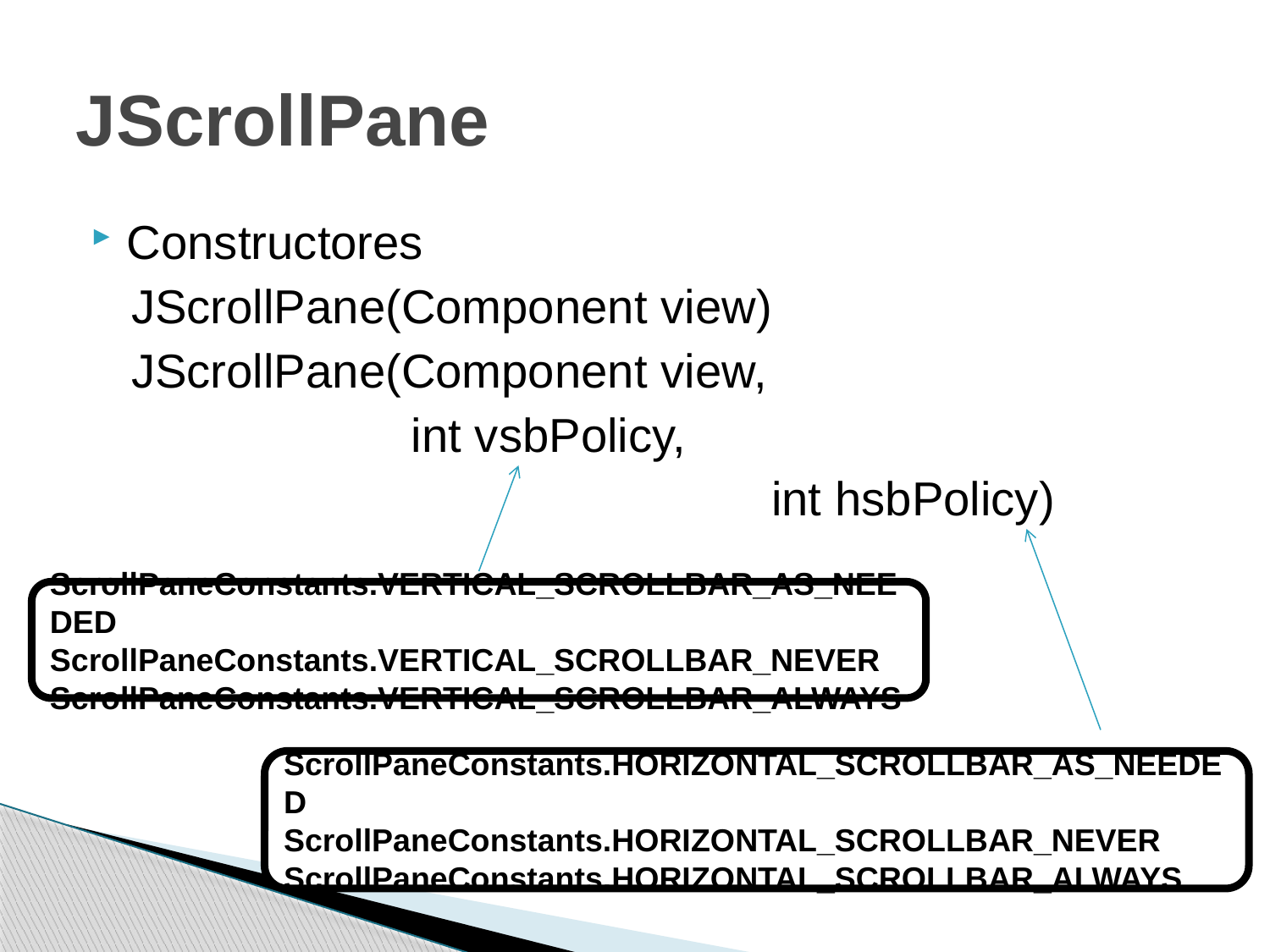

# JScrollPane
Constructores
   JScrollPane(Component view)
   JScrollPane(Component view,
                        int vsbPolicy,
                                                   int hsbPolicy)
ScrollPaneConstants.VERTICAL_SCROLLBAR_AS_NEEDED
ScrollPaneConstants.VERTICAL_SCROLLBAR_NEVER
ScrollPaneConstants.VERTICAL_SCROLLBAR_ALWAYS
ScrollPaneConstants.HORIZONTAL_SCROLLBAR_AS_NEEDED
ScrollPaneConstants.HORIZONTAL_SCROLLBAR_NEVER
ScrollPaneConstants.HORIZONTAL_SCROLLBAR_ALWAYS